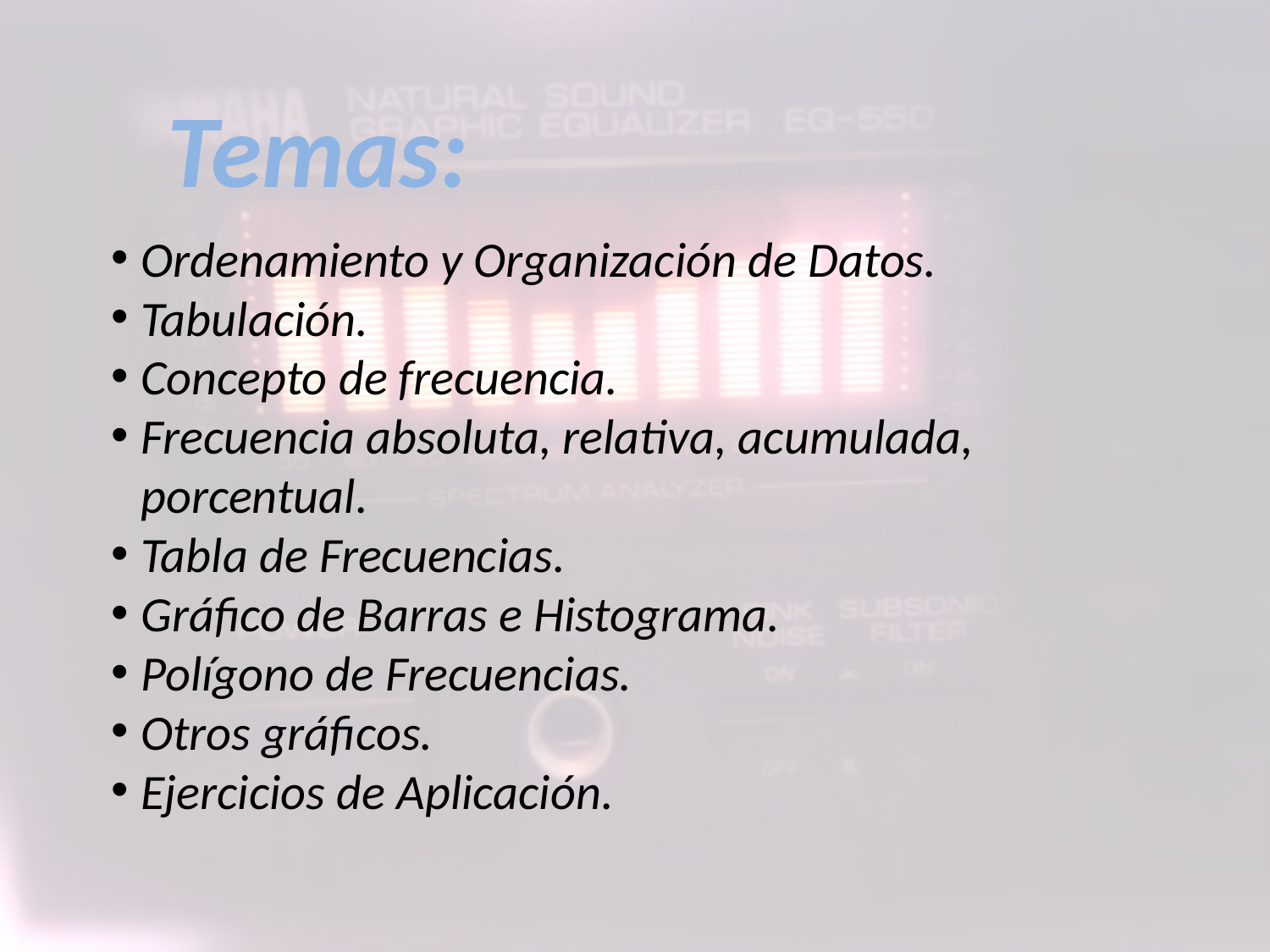

Temas:

Ordenamiento y Organización de Datos.
Tabulación.
Concepto de frecuencia.
Frecuencia absoluta, relativa, acumulada, porcentual.
Tabla de Frecuencias.
Gráfico de Barras e Histograma.
Polígono de Frecuencias.
Otros gráficos.
Ejercicios de Aplicación.